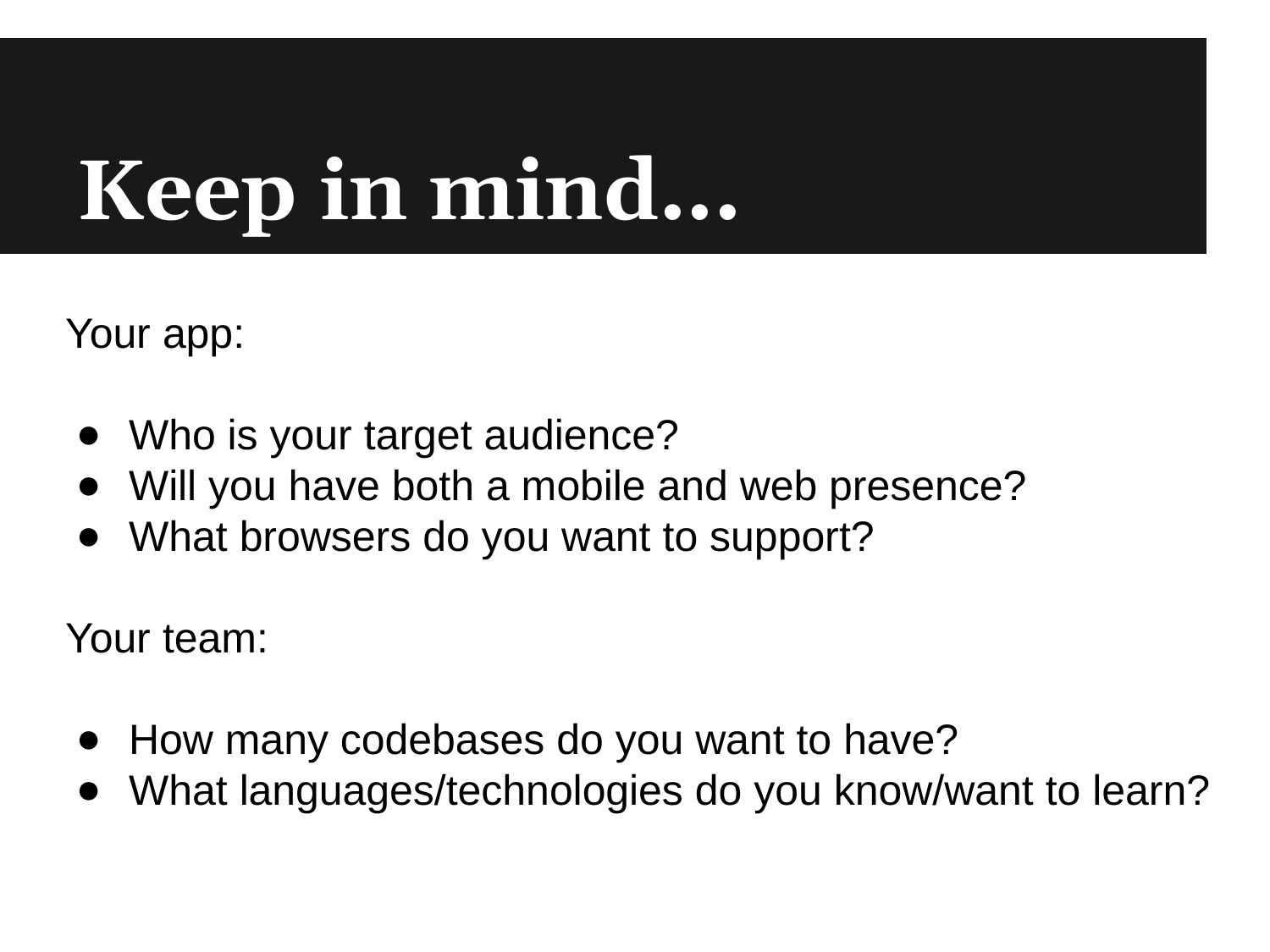

# Keep in mind...
Your app:

Who is your target audience?
Will you have both a mobile and web presence?
What browsers do you want to support?

Your team:

How many codebases do you want to have?
What languages/technologies do you know/want to learn?